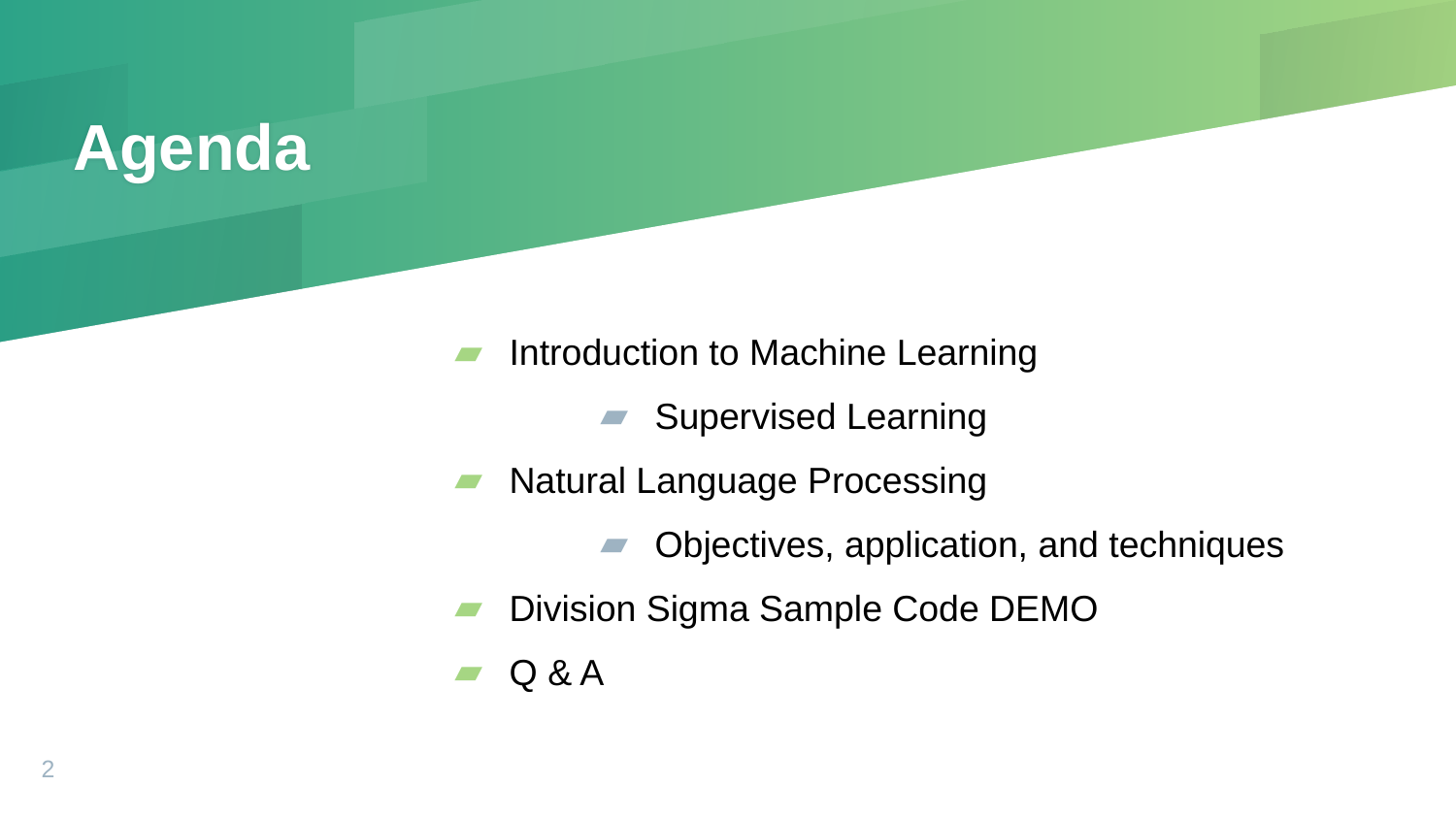

# Agenda
Introduction to Machine Learning
Supervised Learning
Natural Language Processing
Objectives, application, and techniques
Division Sigma Sample Code DEMO
Q & A
2